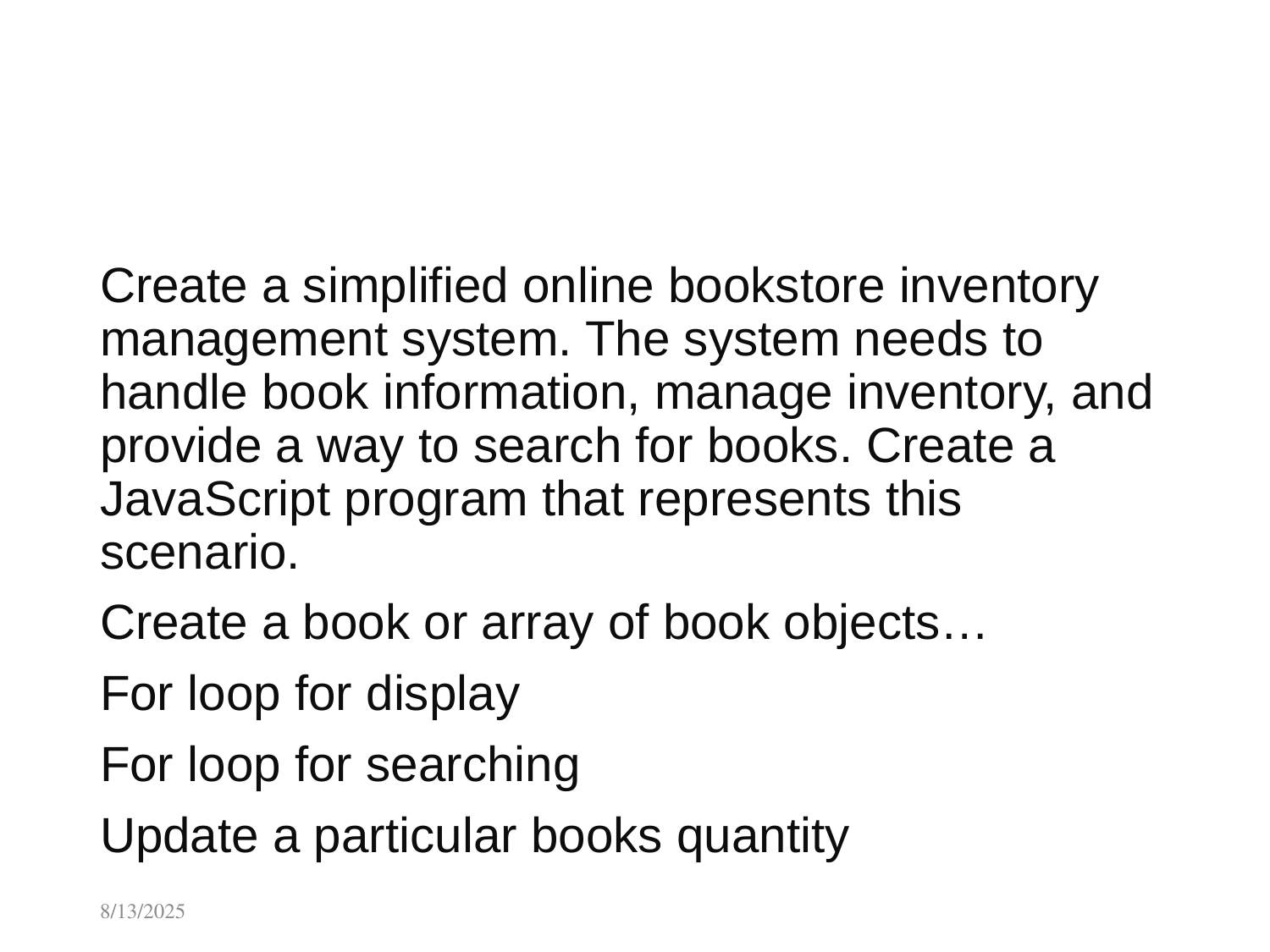

#
Create a simplified online bookstore inventory management system. The system needs to handle book information, manage inventory, and provide a way to search for books. Create a JavaScript program that represents this scenario.
Create a book or array of book objects…
For loop for display
For loop for searching
Update a particular books quantity
8/13/2025